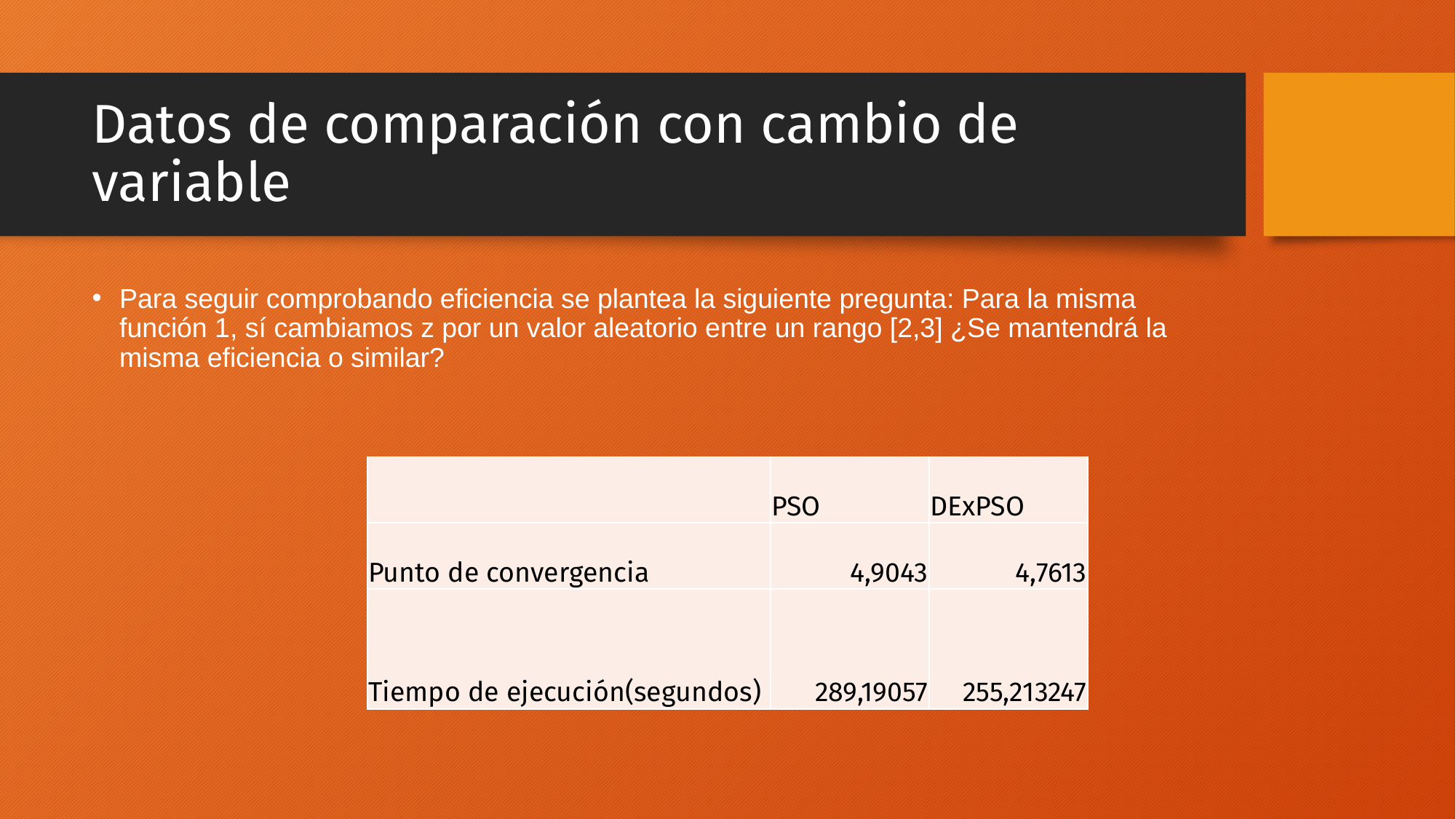

# Datos de comparación con cambio de variable
Para seguir comprobando eficiencia se plantea la siguiente pregunta: Para la misma función 1, sí cambiamos z por un valor aleatorio entre un rango [2,3] ¿Se mantendrá la misma eficiencia o similar?

|  | PSO | DExPSO |
| --- | --- | --- |
| Punto de convergencia | 4,9043 | 4,7613 |
| Tiempo de ejecución(segundos) | 289,19057 | 255,213247 |